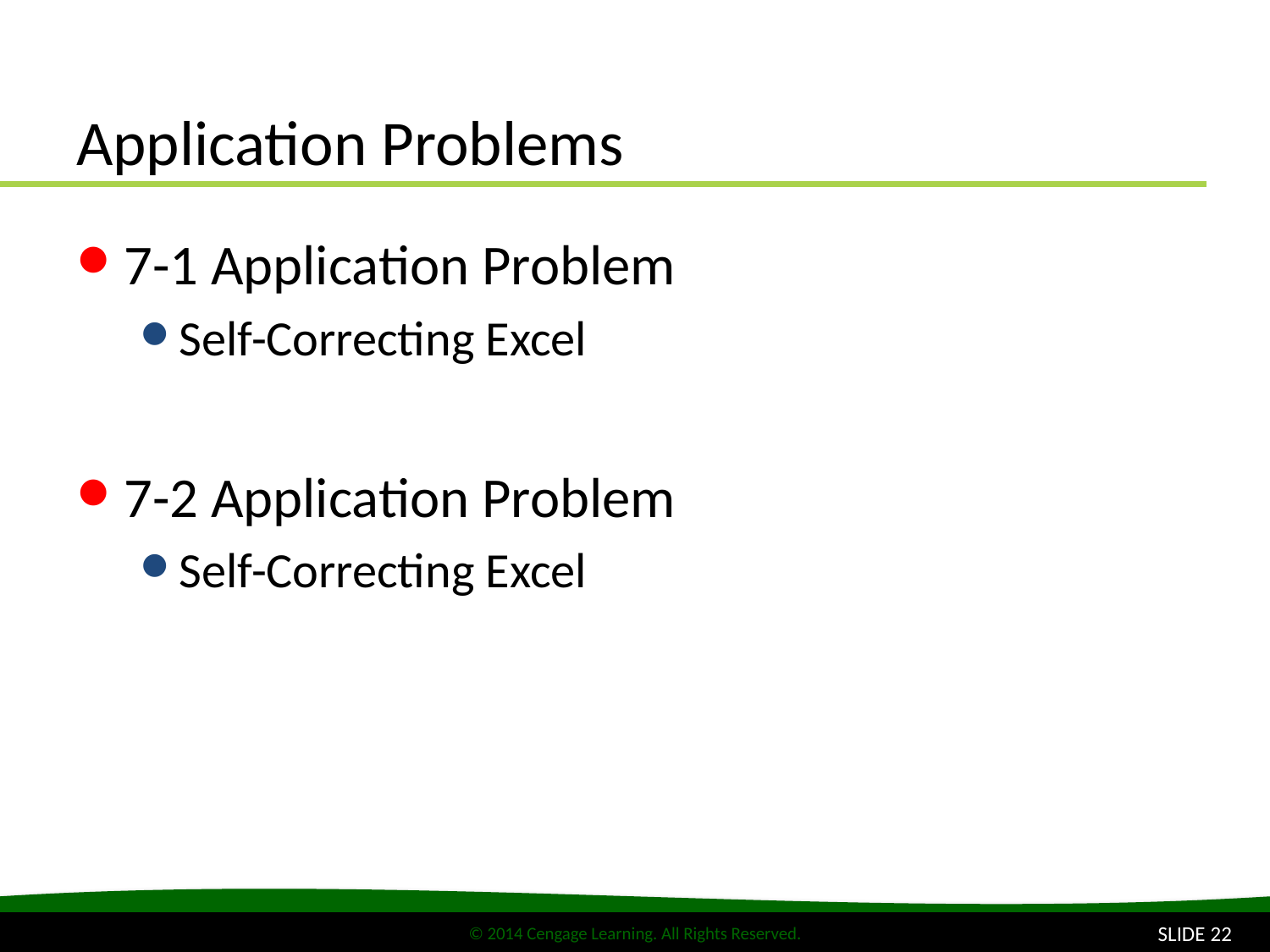

# Application Problems
7-1 Application Problem
Self-Correcting Excel

7-2 Application Problem
Self-Correcting Excel

SLIDE 22